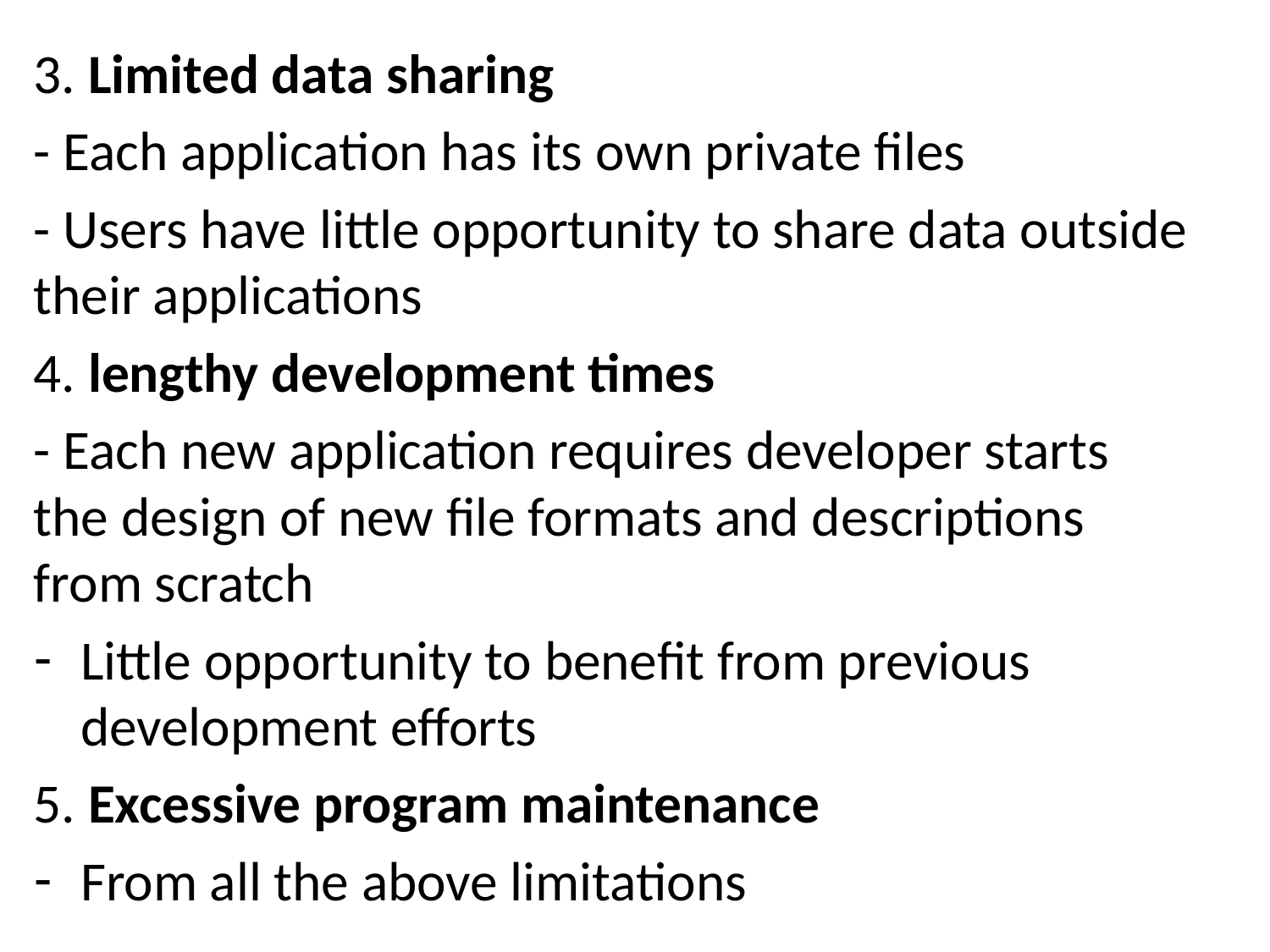

3. Limited data sharing
- Each application has its own private files
- Users have little opportunity to share data outside their applications
4. lengthy development times
- Each new application requires developer starts the design of new file formats and descriptions from scratch
Little opportunity to benefit from previous development efforts
5. Excessive program maintenance
From all the above limitations